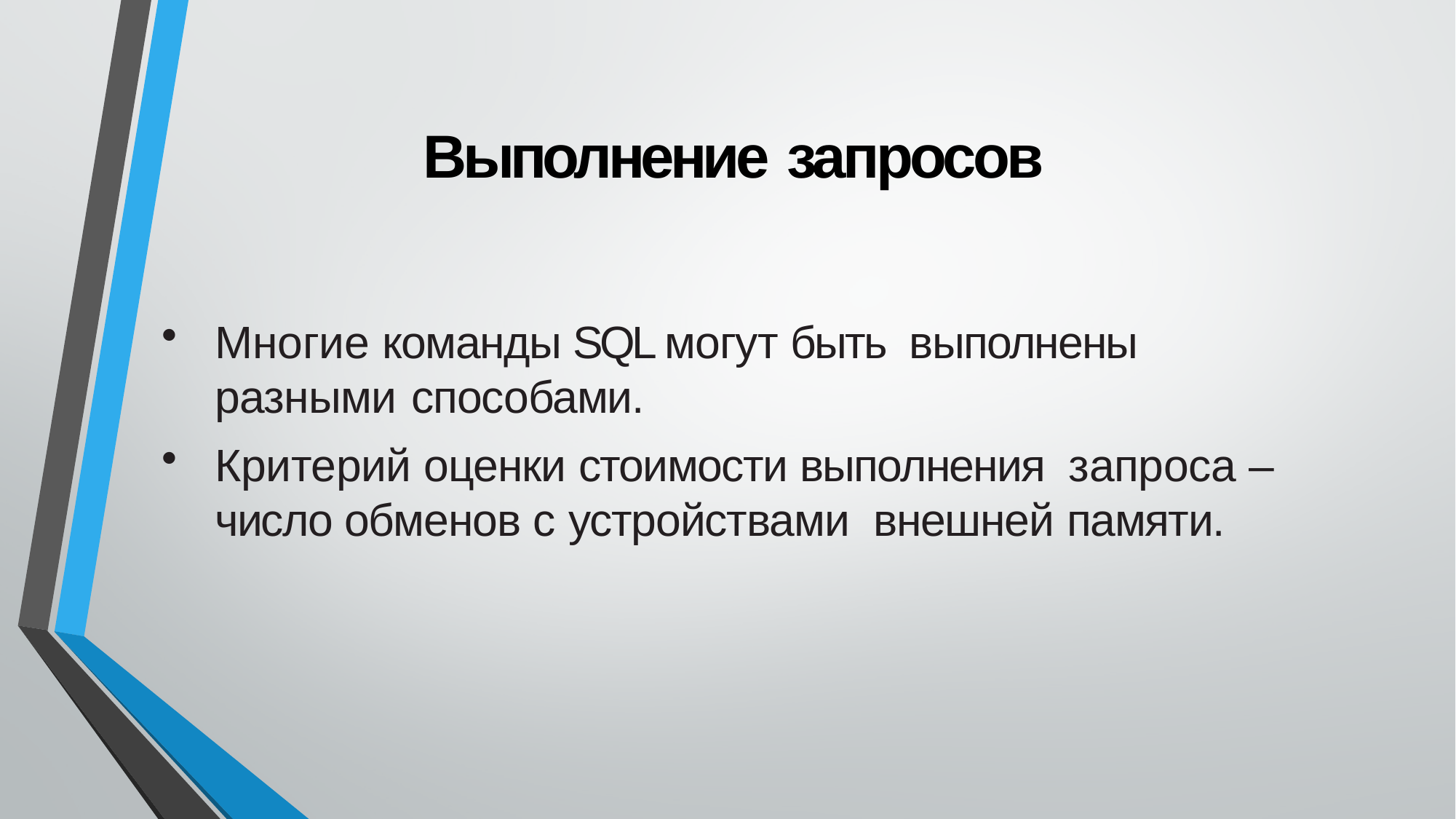

# Выполнение запросов
Многие команды SQL могут быть  выполнены разными способами.
Критерий оценки стоимости выполнения  запроса – число обменов с устройствами  внешней памяти.